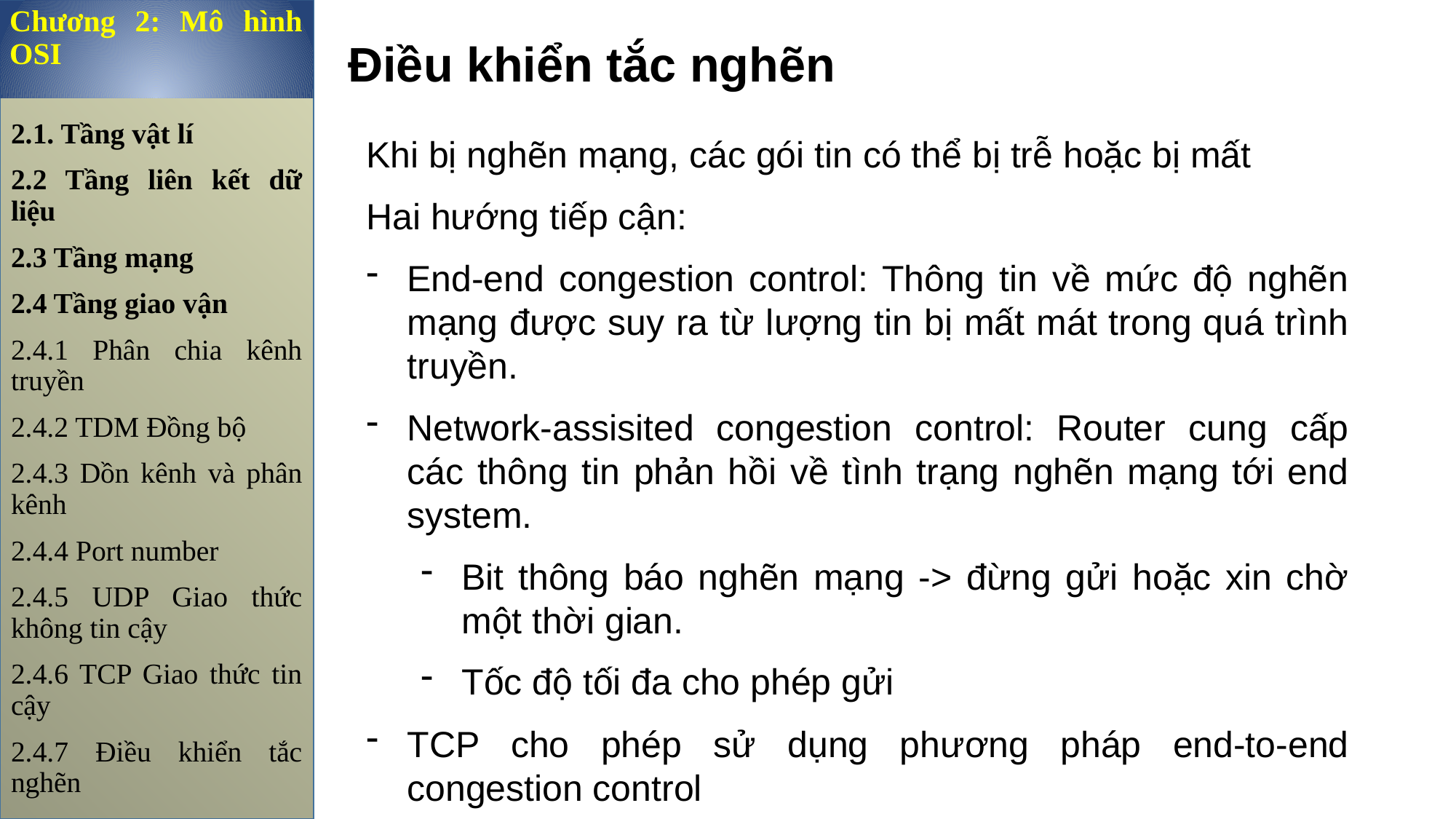

Chương 2: Mô hình OSI
Điều khiển tắc nghẽn
2.1. Tầng vật lí
2.2 Tầng liên kết dữ liệu
2.3 Tầng mạng
2.4 Tầng giao vận
2.4.1 Phân chia kênh truyền
2.4.2 TDM Đồng bộ
2.4.3 Dồn kênh và phân kênh
2.4.4 Port number
2.4.5 UDP Giao thức không tin cậy
2.4.6 TCP Giao thức tin cậy
2.4.7 Điều khiển tắc nghẽn

Khi bị nghẽn mạng, các gói tin có thể bị trễ hoặc bị mất
Hai hướng tiếp cận:
End-end congestion control: Thông tin về mức độ nghẽn mạng được suy ra từ lượng tin bị mất mát trong quá trình truyền.
Network-assisited congestion control: Router cung cấp các thông tin phản hồi về tình trạng nghẽn mạng tới end system.
Bit thông báo nghẽn mạng -> đừng gửi hoặc xin chờ một thời gian.
Tốc độ tối đa cho phép gửi
TCP cho phép sử dụng phương pháp end-to-end congestion control